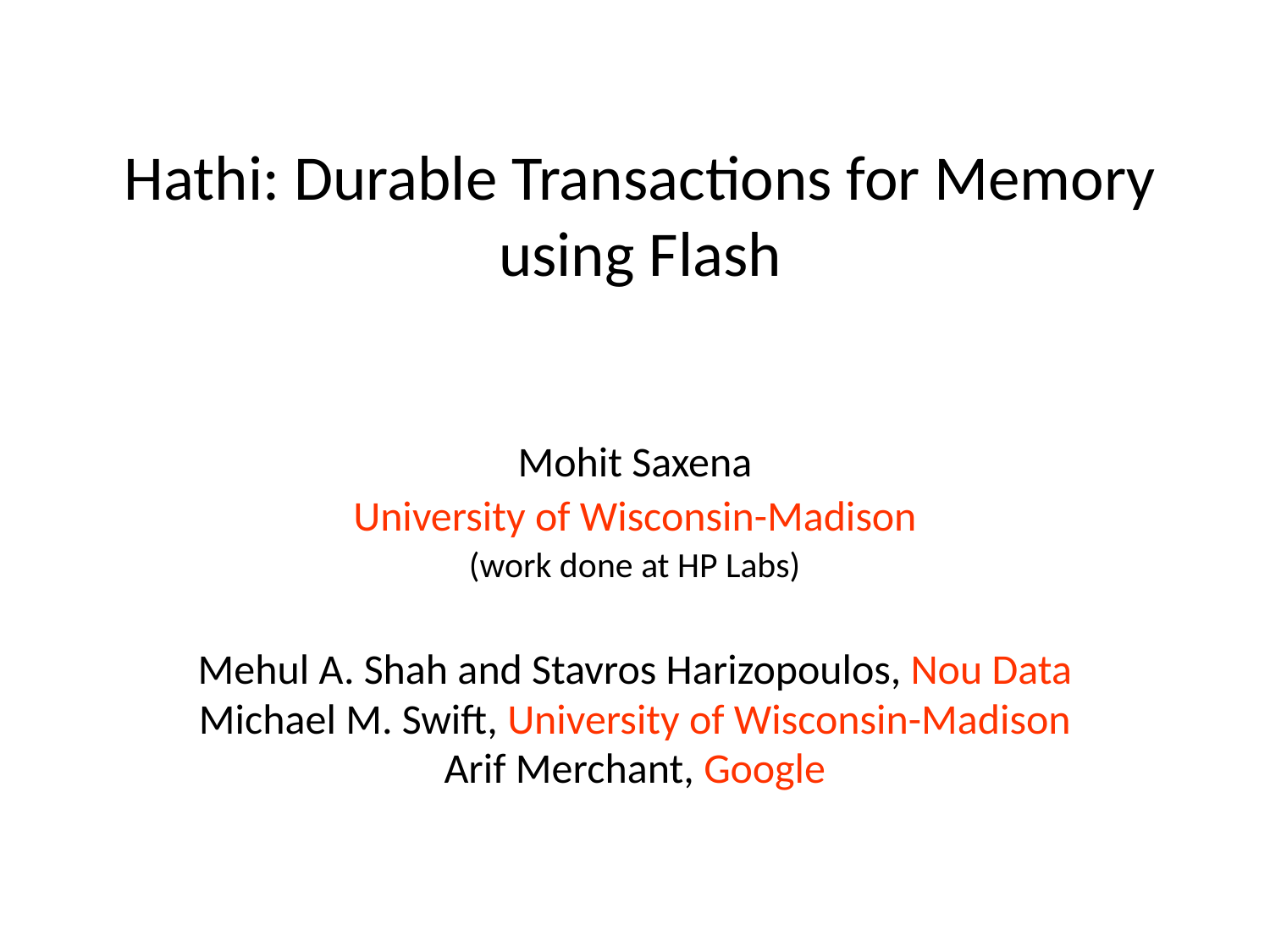

Hathi: Durable Transactions for Memory using Flash

Mohit Saxena
University of Wisconsin-Madison
(work done at HP Labs)

Mehul A. Shah and Stavros Harizopoulos, Nou Data
Michael M. Swift, University of Wisconsin-Madison
Arif Merchant, Google